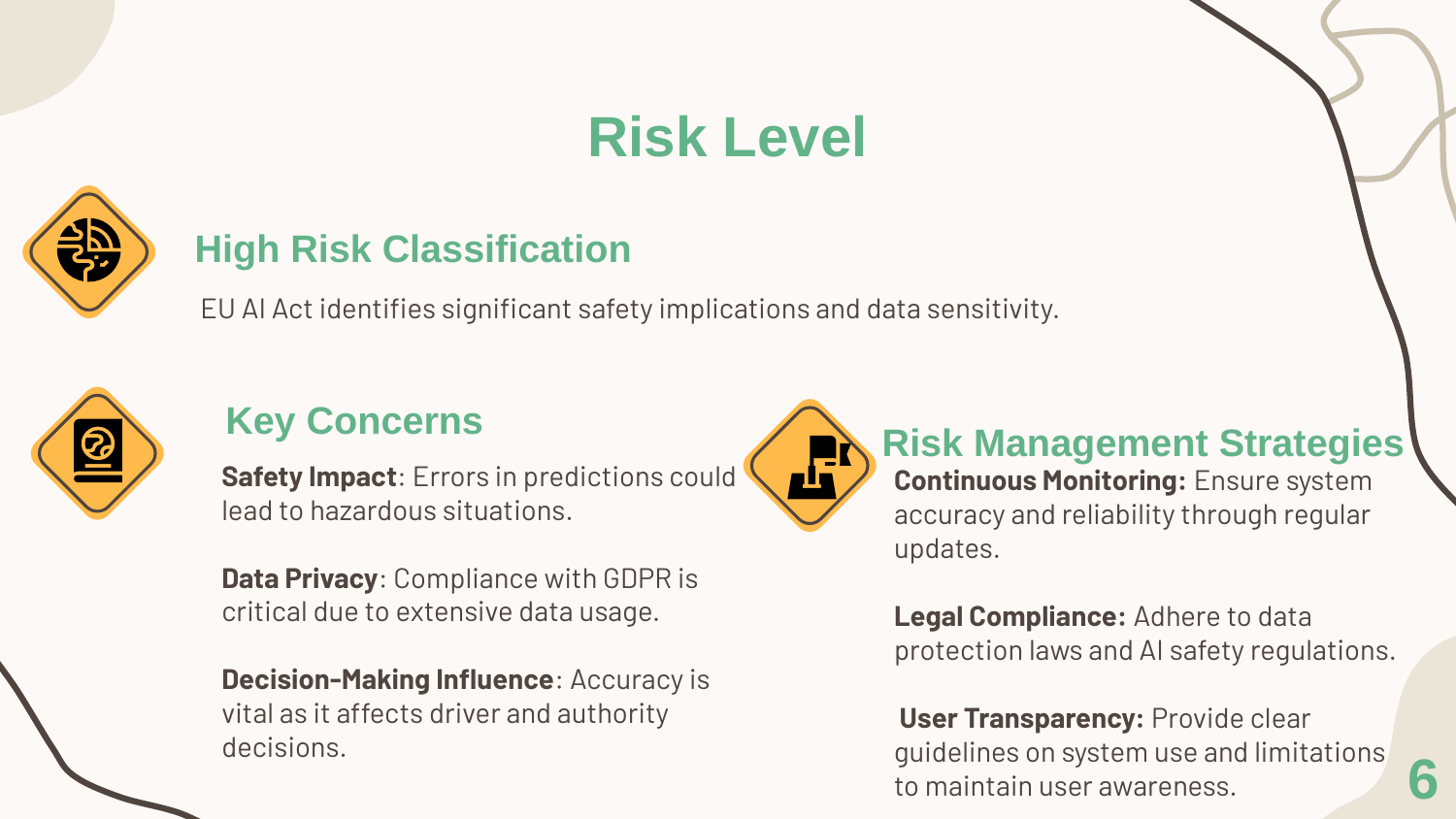

# Risk Level

High Risk Classification

EU AI Act identifies significant safety implications and data sensitivity.
Key Concerns

Risk Management Strategies

Safety Impact: Errors in predictions could lead to hazardous situations.
Data Privacy: Compliance with GDPR is critical due to extensive data usage.
Decision-Making Influence: Accuracy is vital as it affects driver and authority decisions.
Continuous Monitoring: Ensure system accuracy and reliability through regular updates.
Legal Compliance: Adhere to data protection laws and AI safety regulations.
 User Transparency: Provide clear guidelines on system use and limitations to maintain user awareness.
6